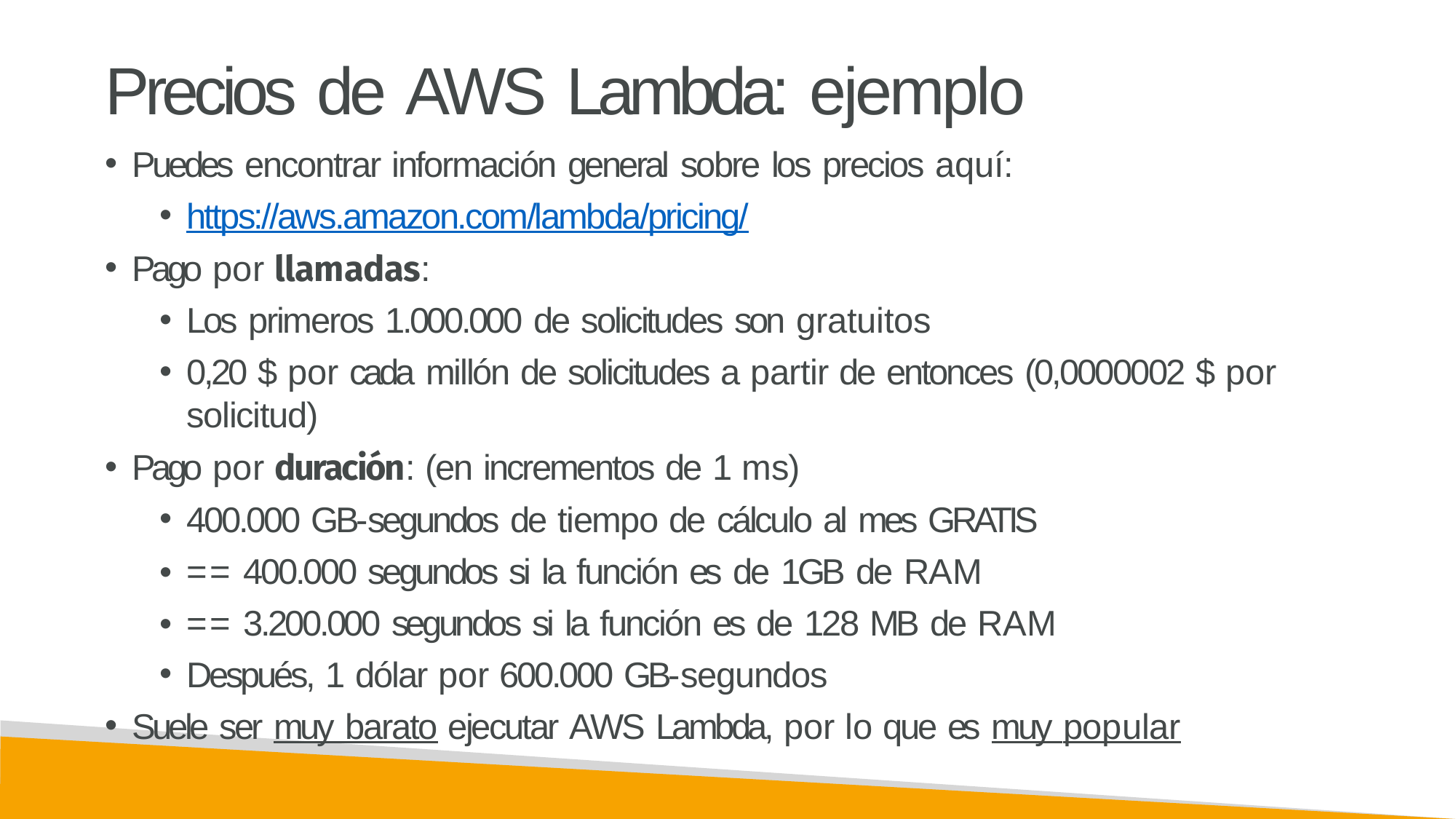

# Precios de AWS Lambda: ejemplo
Puedes encontrar información general sobre los precios aquí:
https://aws.amazon.com/lambda/pricing/
Pago por llamadas:
Los primeros 1.000.000 de solicitudes son gratuitos
0,20 $ por cada millón de solicitudes a partir de entonces (0,0000002 $ por solicitud)
Pago por duración: (en incrementos de 1 ms)
400.000 GB-segundos de tiempo de cálculo al mes GRATIS
• == 400.000 segundos si la función es de 1GB de RAM
• == 3.200.000 segundos si la función es de 128 MB de RAM
Después, 1 dólar por 600.000 GB-segundos
Suele ser muy barato ejecutar AWS Lambda, por lo que es muy popular